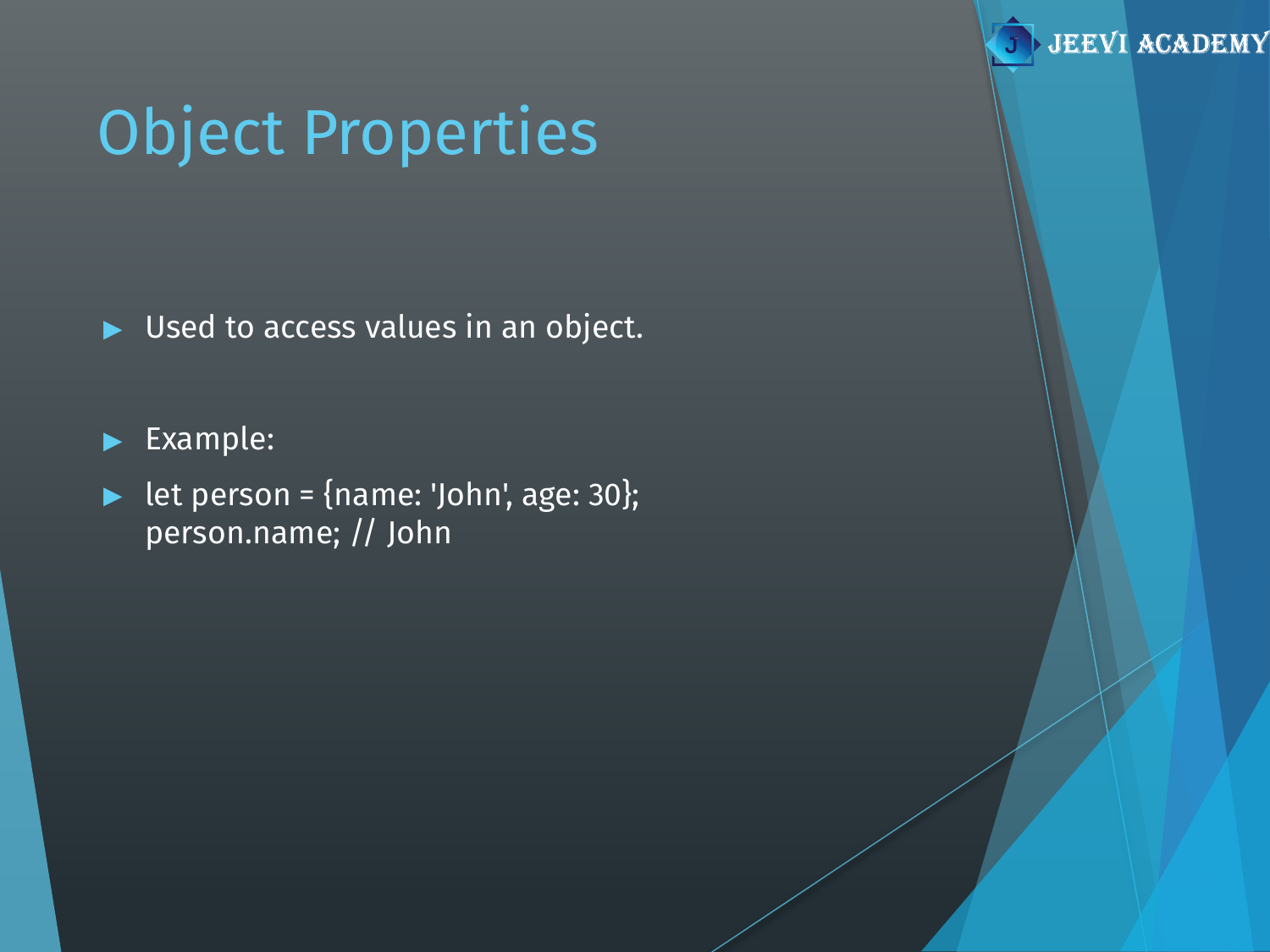

# Object Properties
Used to access values in an object.

Example:
let person = {name: 'John', age: 30};
person.name; // John